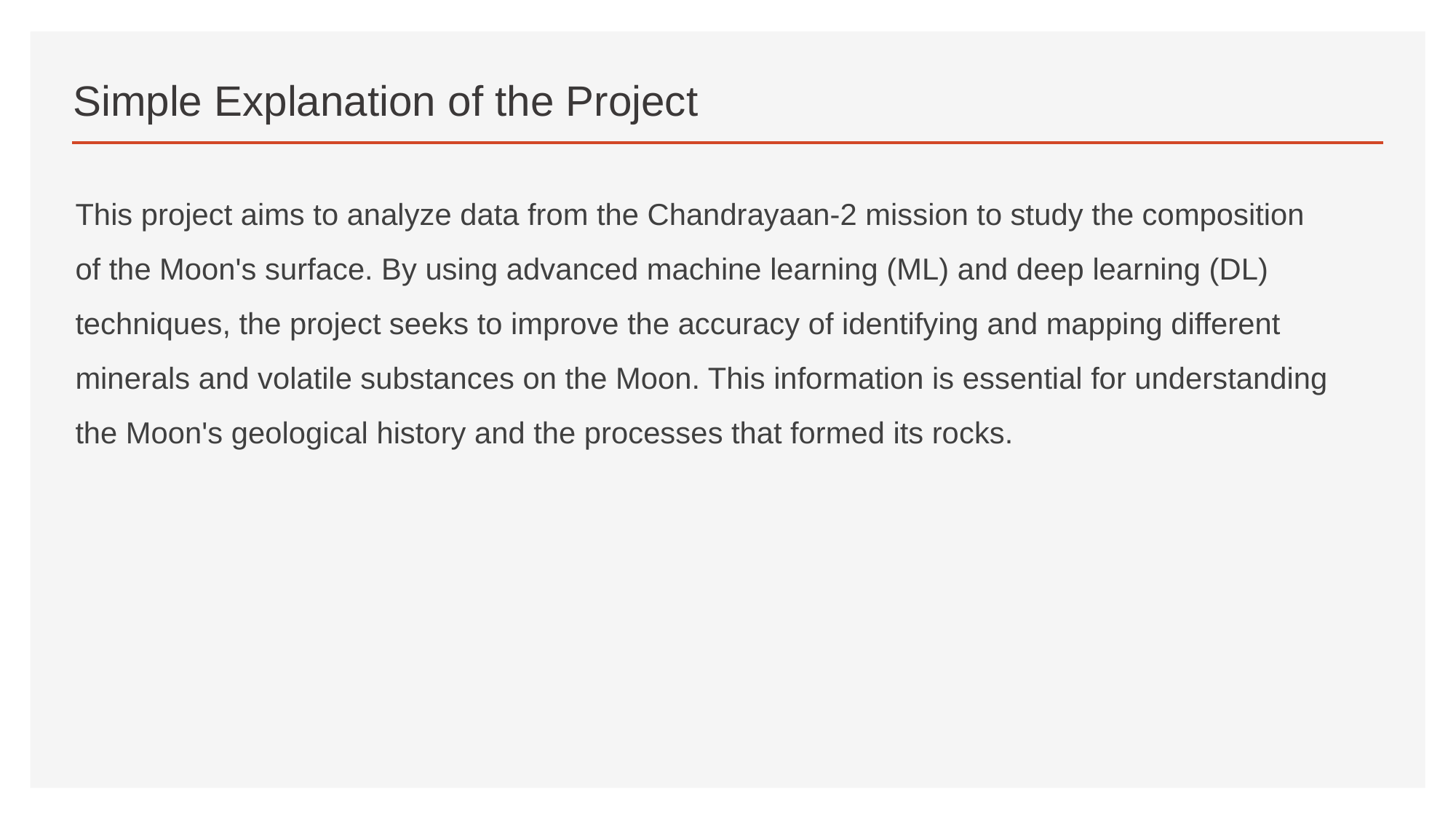

# Simple Explanation of the Project
This project aims to analyze data from the Chandrayaan-2 mission to study the composition of the Moon's surface. By using advanced machine learning (ML) and deep learning (DL) techniques, the project seeks to improve the accuracy of identifying and mapping different minerals and volatile substances on the Moon. This information is essential for understanding the Moon's geological history and the processes that formed its rocks.